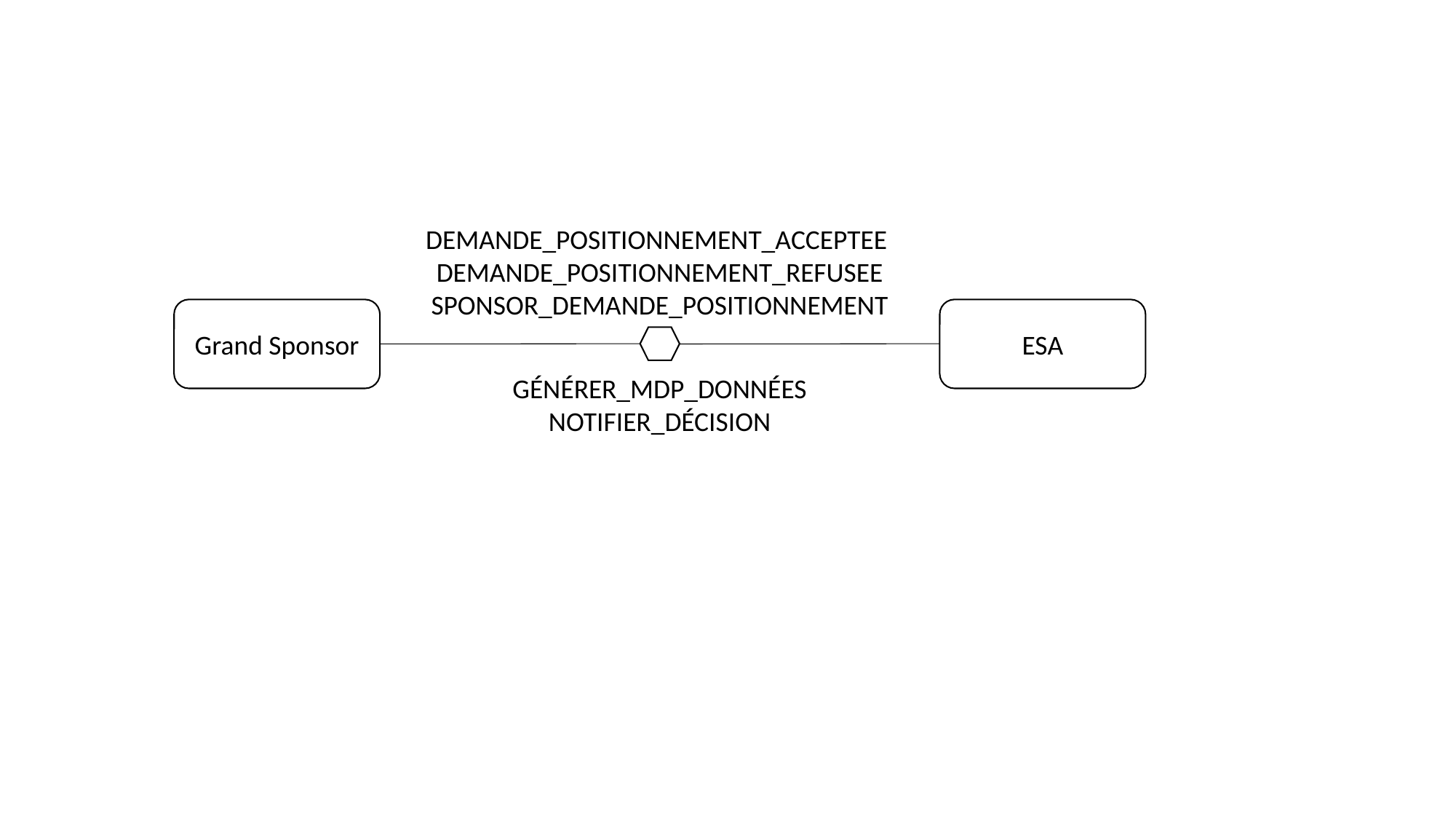

DEMANDE_POSITIONNEMENT_ACCEPTEE
DEMANDE_POSITIONNEMENT_REFUSEE
SPONSOR_DEMANDE_POSITIONNEMENT
Grand Sponsor
ESA

GÉNÉRER_MDP_DONNÉES
NOTIFIER_DÉCISION